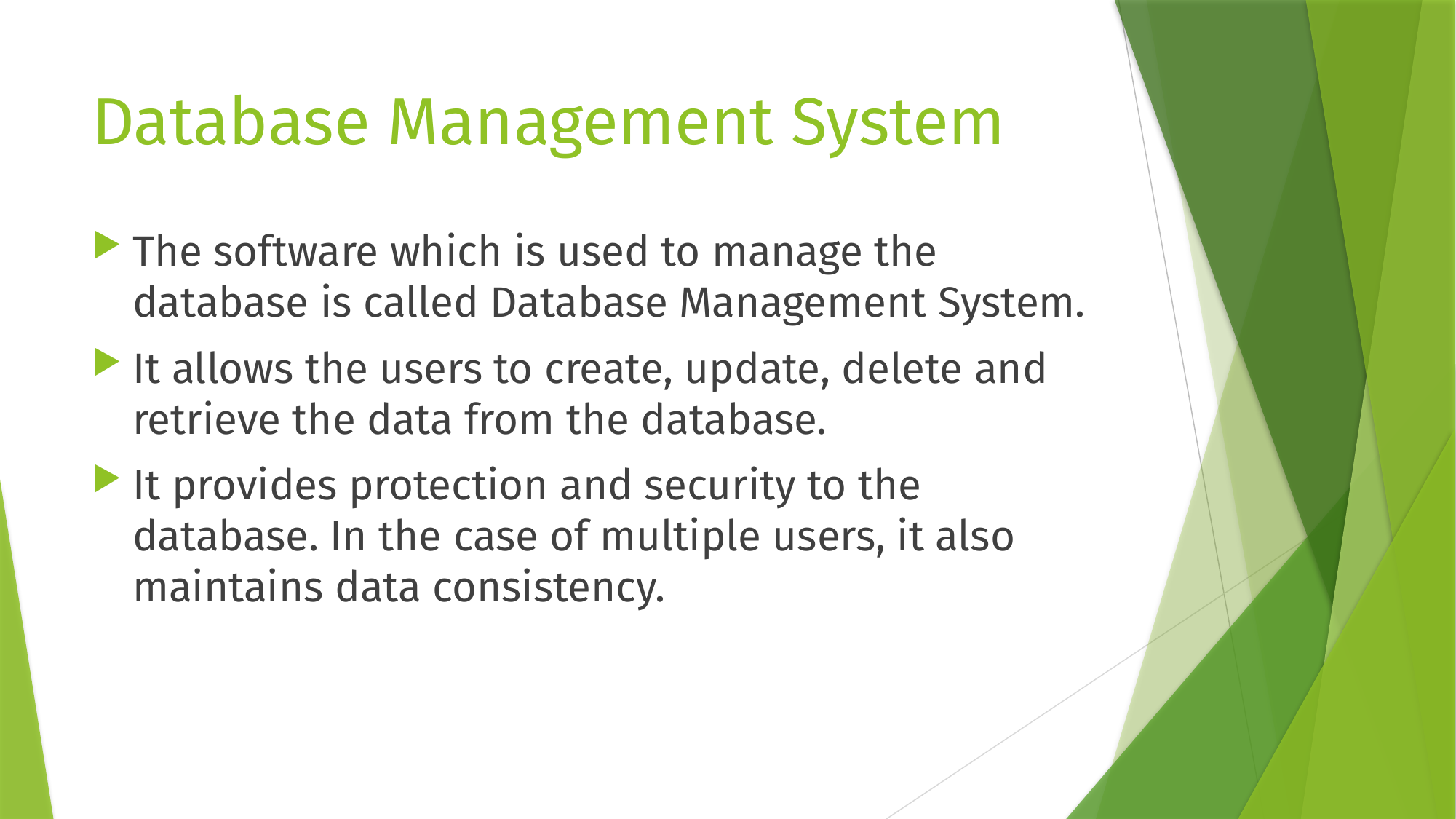

# Database Management System
The software which is used to manage the database is called Database Management System.
It allows the users to create, update, delete and retrieve the data from the database.
It provides protection and security to the database. In the case of multiple users, it also maintains data consistency.